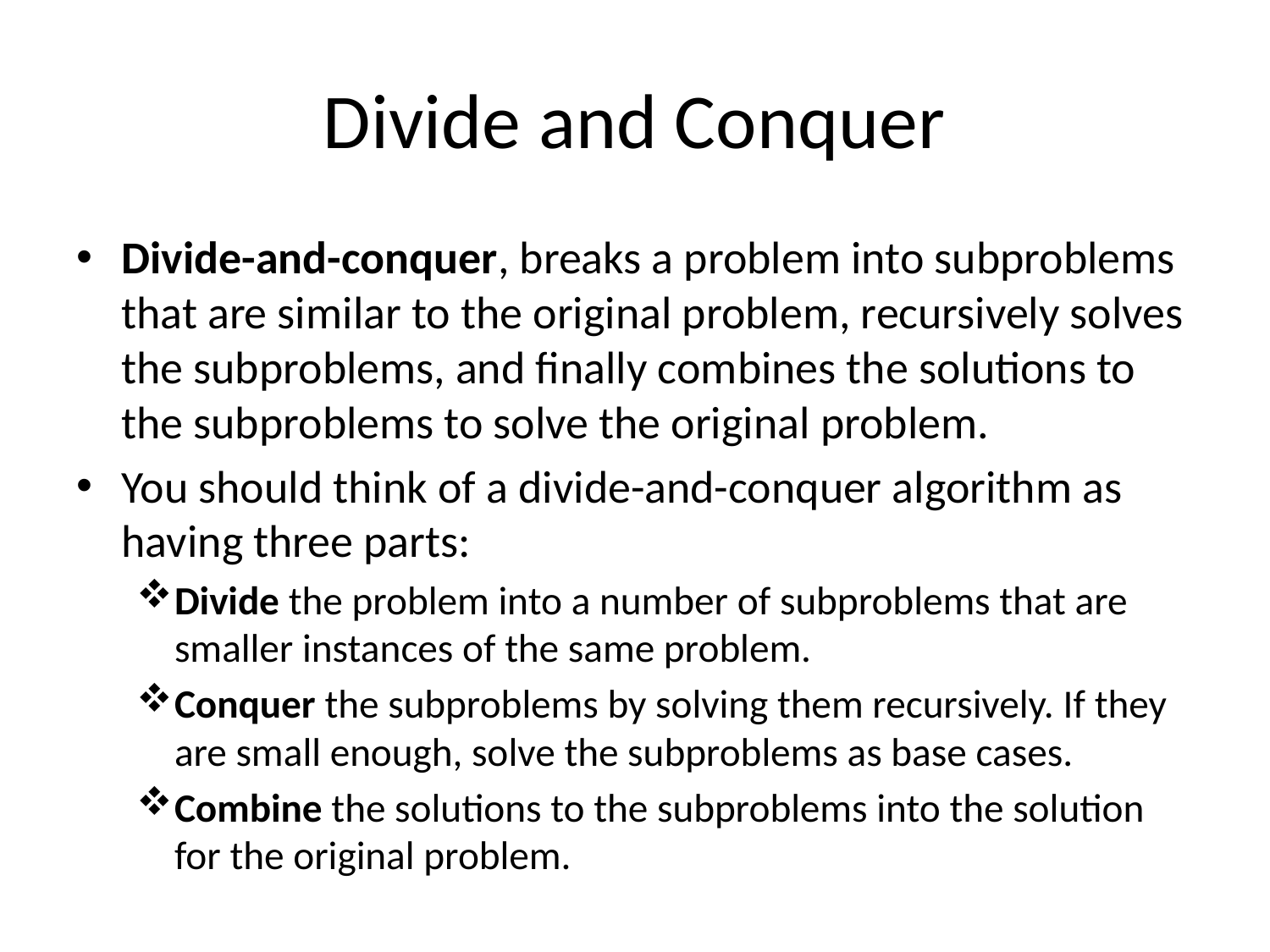

# Divide and Conquer
Divide-and-conquer, breaks a problem into subproblems that are similar to the original problem, recursively solves the subproblems, and finally combines the solutions to the subproblems to solve the original problem.
You should think of a divide-and-conquer algorithm as having three parts:
Divide the problem into a number of subproblems that are smaller instances of the same problem.
Conquer the subproblems by solving them recursively. If they are small enough, solve the subproblems as base cases.
Combine the solutions to the subproblems into the solution for the original problem.